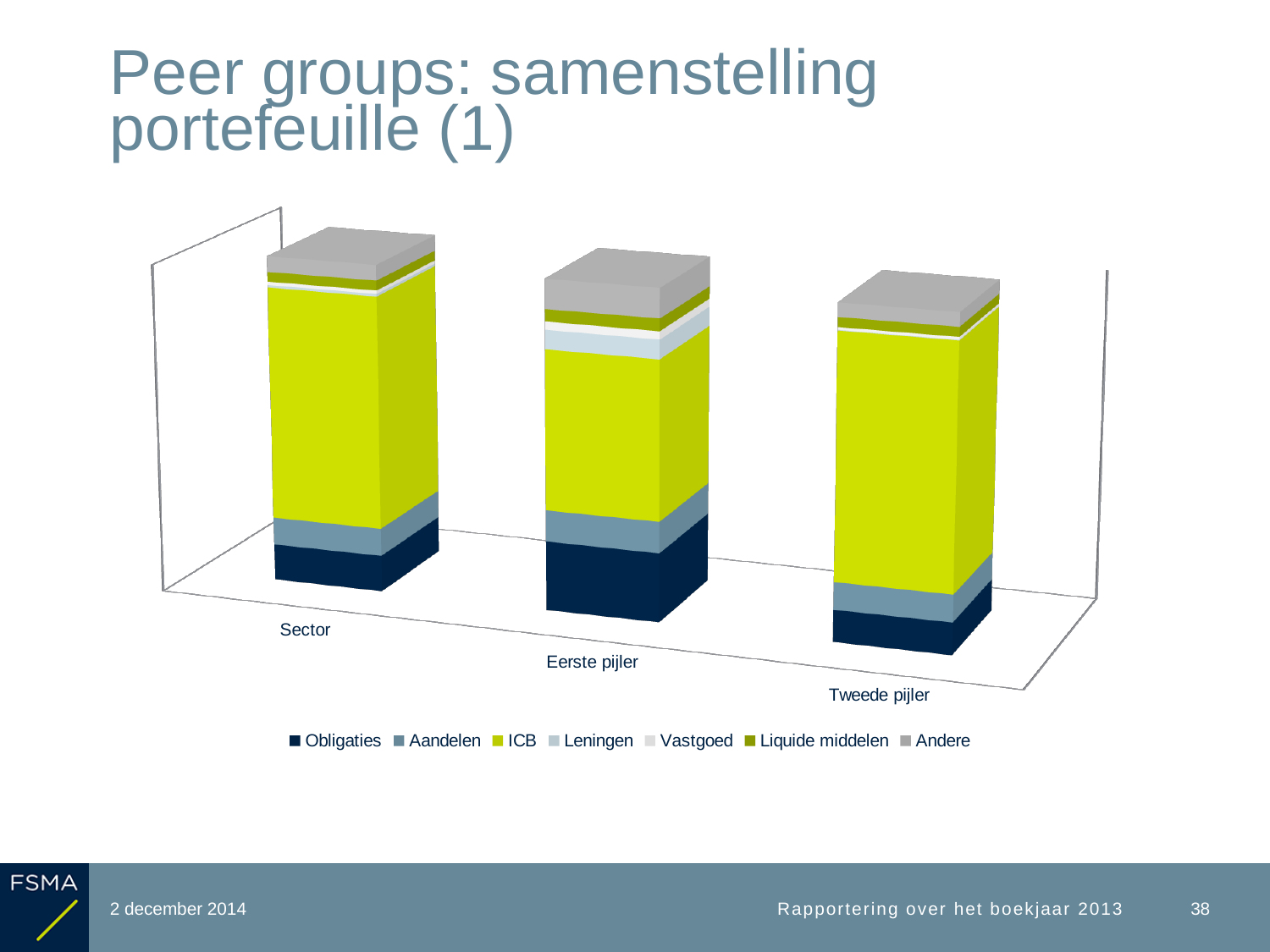

# Peer groups: samenstelling portefeuille (1)

[unsupported chart]

2 december 2014
Rapportering over het boekjaar 2013
38